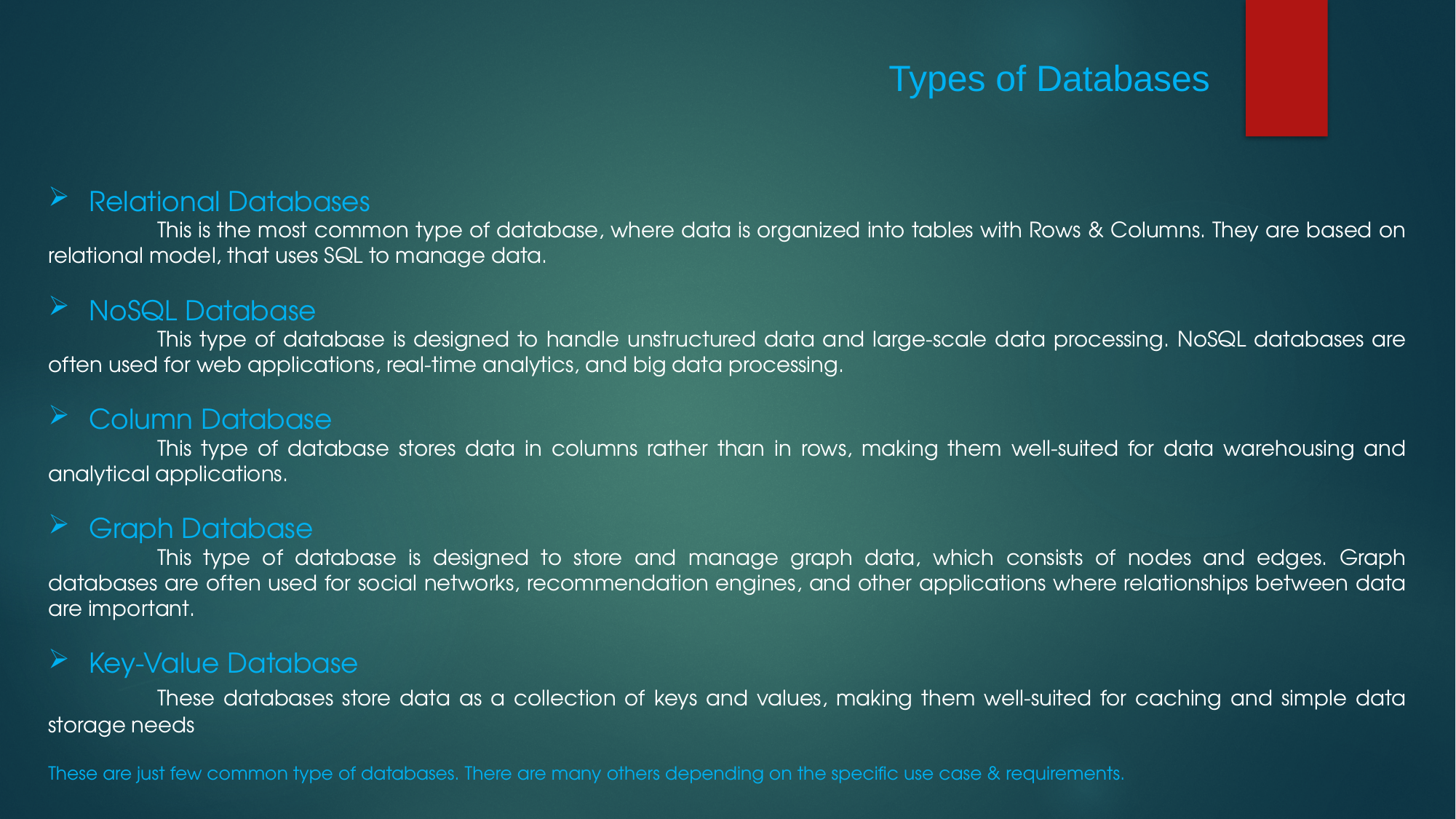

Types of Databases
Relational Databases
	This is the most common type of database, where data is organized into tables with Rows & Columns. They are based on relational model, that uses SQL to manage data.

NoSQL Database
	This type of database is designed to handle unstructured data and large-scale data processing. NoSQL databases are often used for web applications, real-time analytics, and big data processing.

Column Database
	This type of database stores data in columns rather than in rows, making them well-suited for data warehousing and analytical applications.

Graph Database
	This type of database is designed to store and manage graph data, which consists of nodes and edges. Graph databases are often used for social networks, recommendation engines, and other applications where relationships between data are important.

Key-Value Database
	These databases store data as a collection of keys and values, making them well-suited for caching and simple data storage needs

These are just few common type of databases. There are many others depending on the specific use case & requirements.